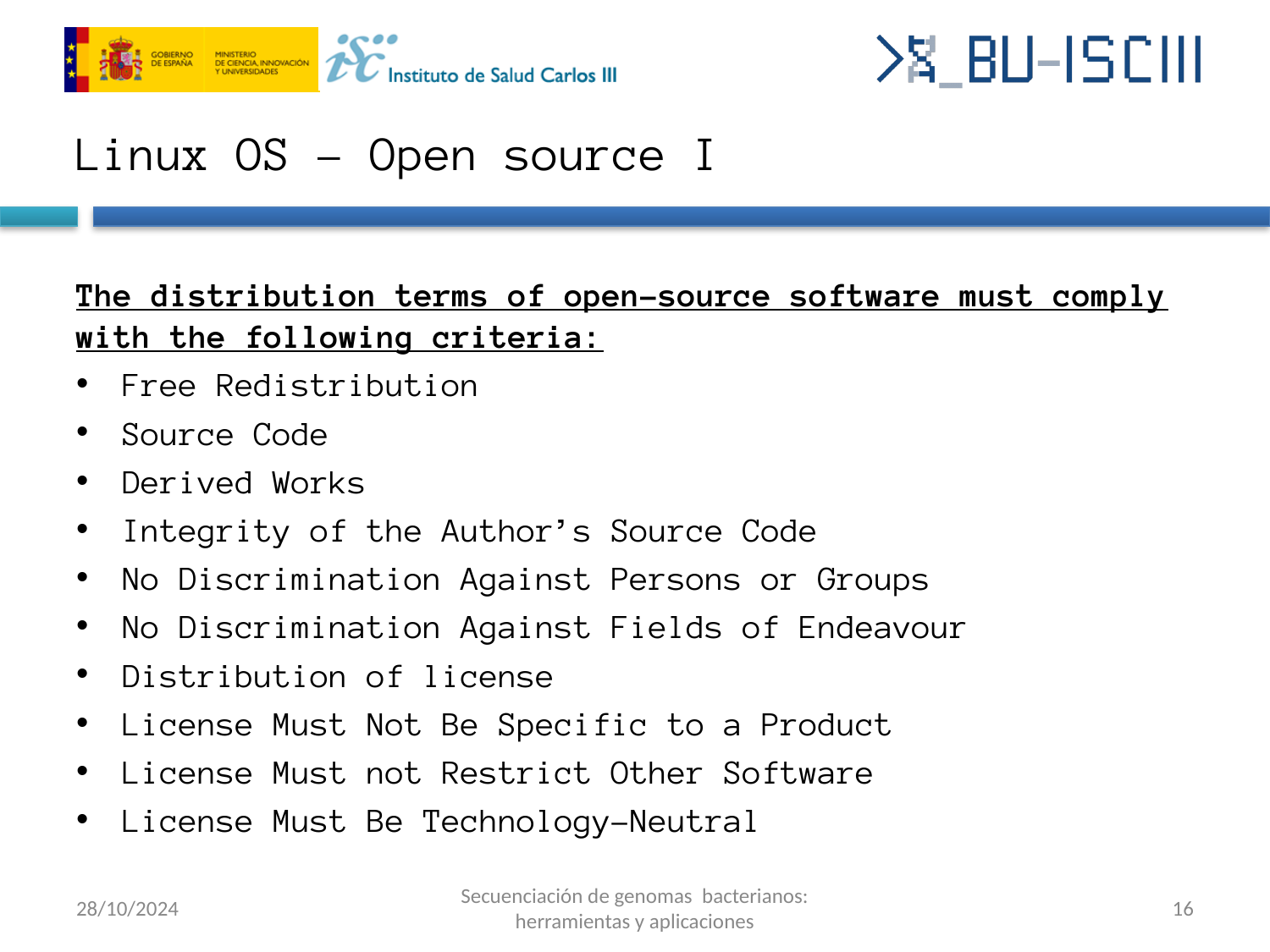

# Linux OS – Open source I
The distribution terms of open-source software must comply with the following criteria:
Free Redistribution
Source Code
Derived Works
Integrity of the Author’s Source Code
No Discrimination Against Persons or Groups
No Discrimination Against Fields of Endeavour
Distribution of license
License Must Not Be Specific to a Product
License Must not Restrict Other Software
License Must Be Technology-Neutral
28/10/2024
Secuenciación de genomas  bacterianos: herramientas y aplicaciones
16